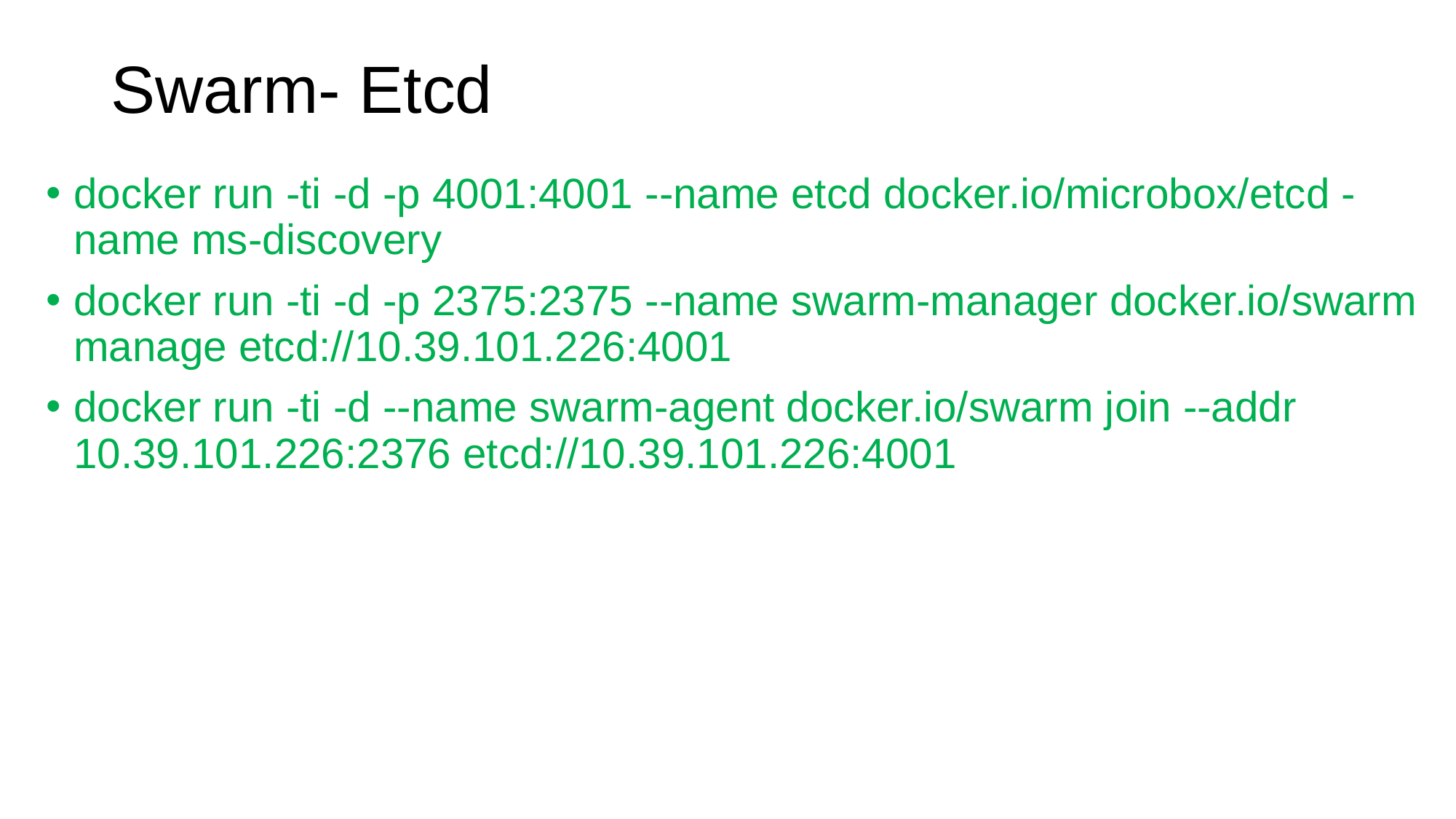

# Swarm- Etcd
docker run -ti -d -p 4001:4001 --name etcd docker.io/microbox/etcd -name ms-discovery
docker run -ti -d -p 2375:2375 --name swarm-manager docker.io/swarm manage etcd://10.39.101.226:4001
docker run -ti -d --name swarm-agent docker.io/swarm join --addr 10.39.101.226:2376 etcd://10.39.101.226:4001